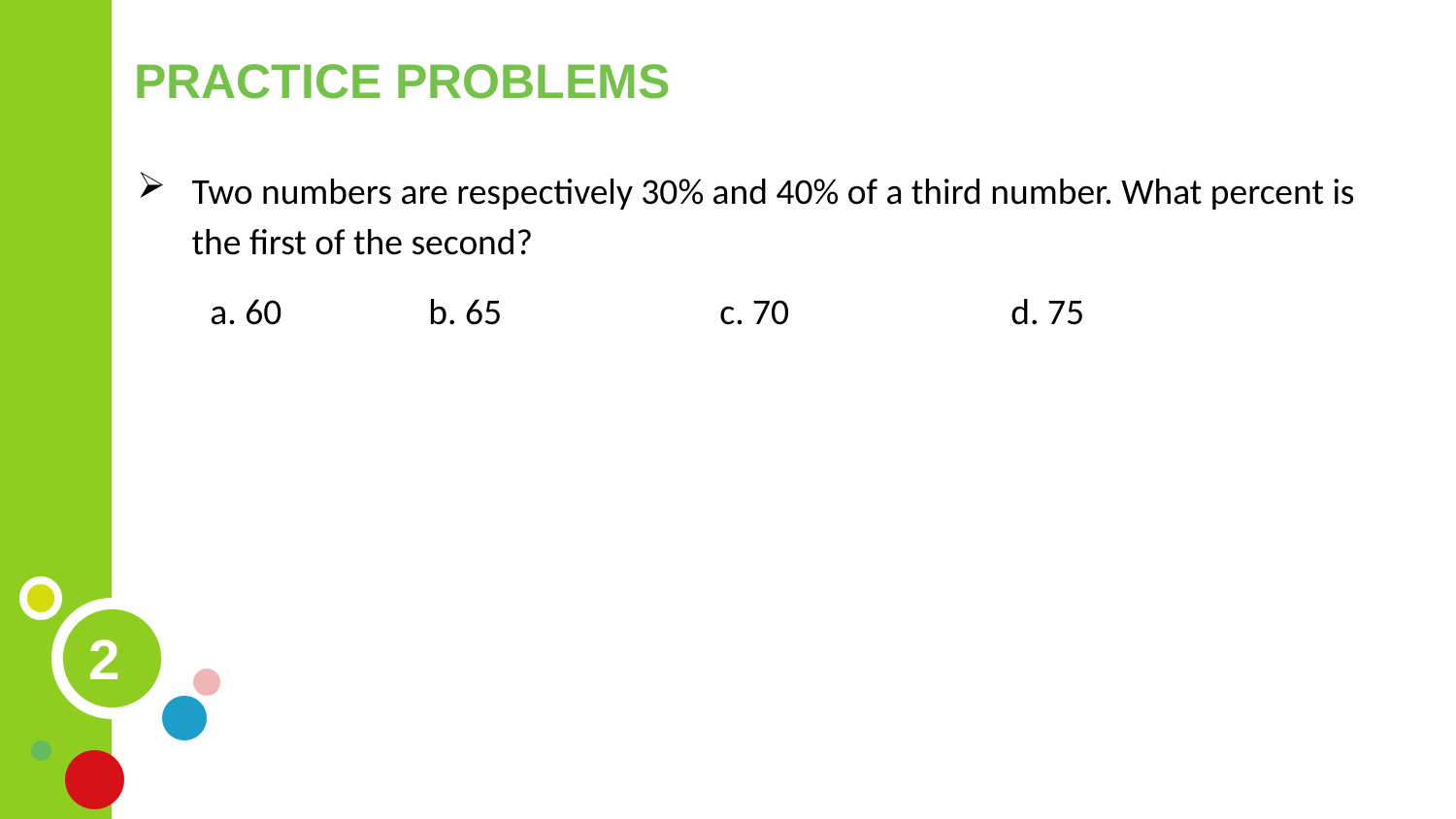

PRACTICE PROBLEMS
Two numbers are respectively 30% and 40% of a third number. What percent is the first of the second?
a. 60		b. 65		c. 70		d. 75
2